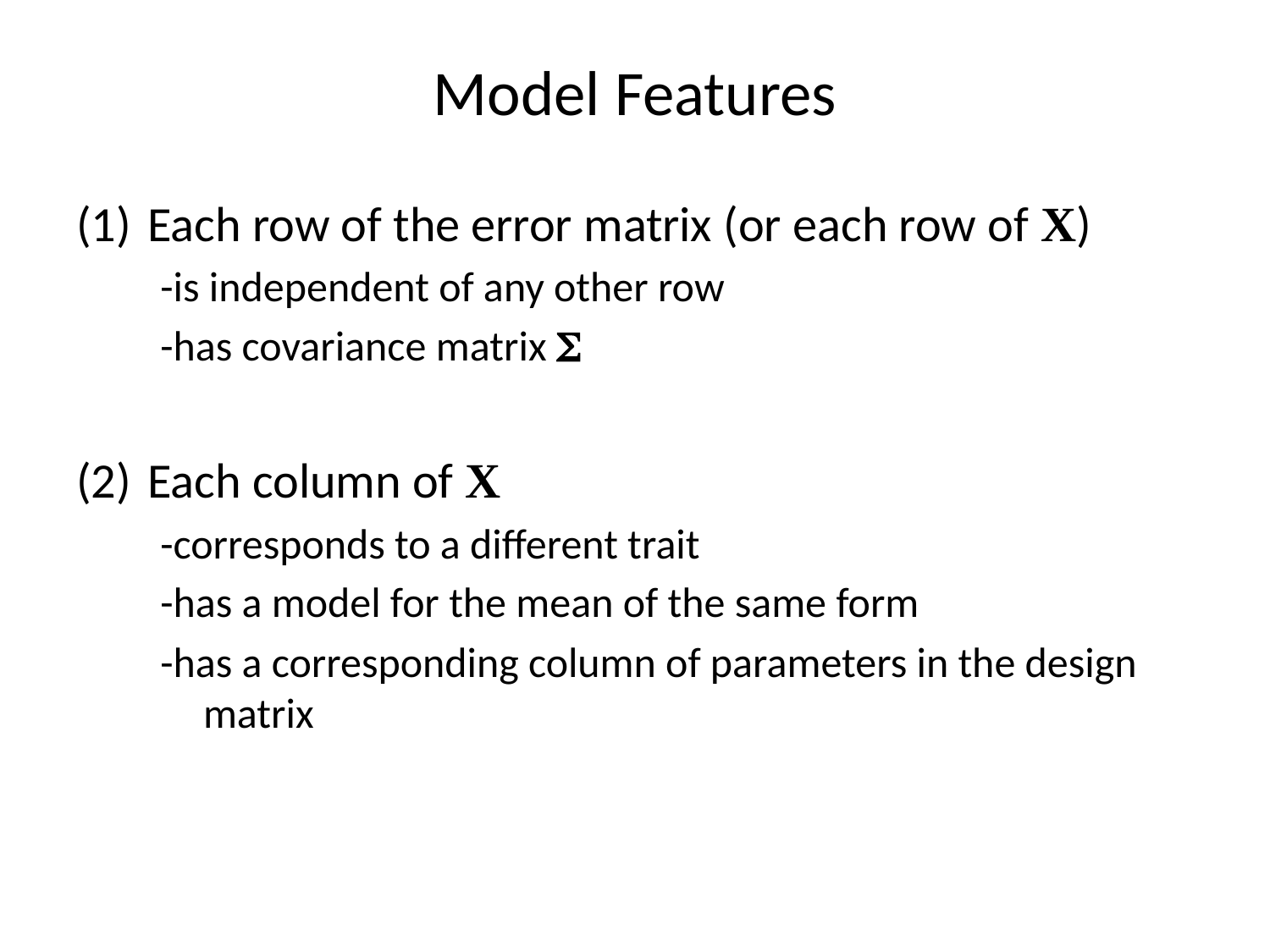

# Model Features

Each row of the error matrix (or each row of X)
   -is independent of any other row
   -has covariance matrix Σ

Each column of X
   -corresponds to a different trait
   -has a model for the mean of the same form
   -has a corresponding column of parameters in the design matrix